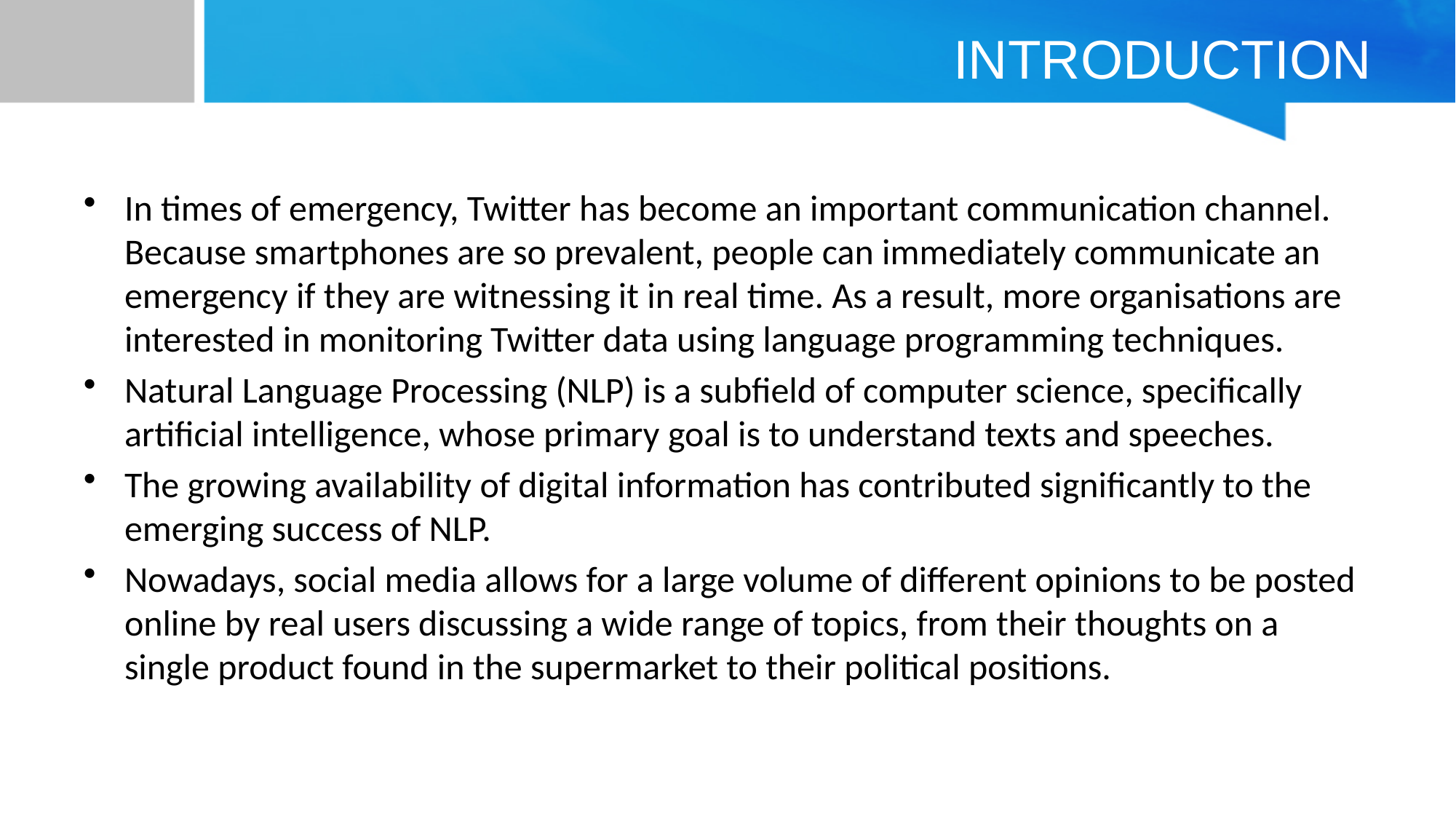

# INTRODUCTION
In times of emergency, Twitter has become an important communication channel. Because smartphones are so prevalent, people can immediately communicate an emergency if they are witnessing it in real time. As a result, more organisations are interested in monitoring Twitter data using language programming techniques.
Natural Language Processing (NLP) is a subfield of computer science, specifically artificial intelligence, whose primary goal is to understand texts and speeches.
The growing availability of digital information has contributed significantly to the emerging success of NLP.
Nowadays, social media allows for a large volume of different opinions to be posted online by real users discussing a wide range of topics, from their thoughts on a single product found in the supermarket to their political positions.